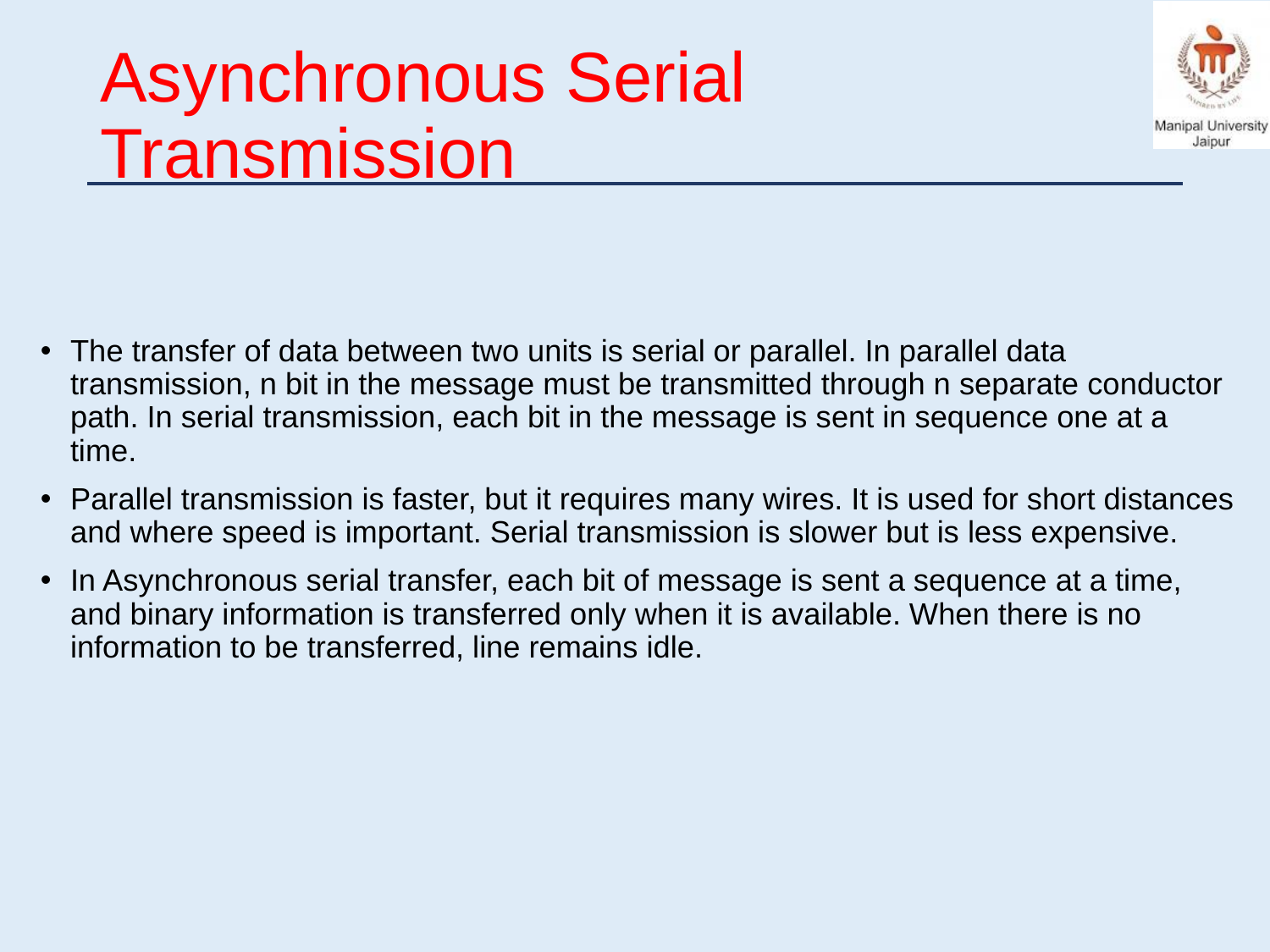

# Asynchronous Serial Transmission
The transfer of data between two units is serial or parallel. In parallel data transmission, n bit in the message must be transmitted through n separate conductor path. In serial transmission, each bit in the message is sent in sequence one at a time.
Parallel transmission is faster, but it requires many wires. It is used for short distances and where speed is important. Serial transmission is slower but is less expensive.
In Asynchronous serial transfer, each bit of message is sent a sequence at a time, and binary information is transferred only when it is available. When there is no information to be transferred, line remains idle.